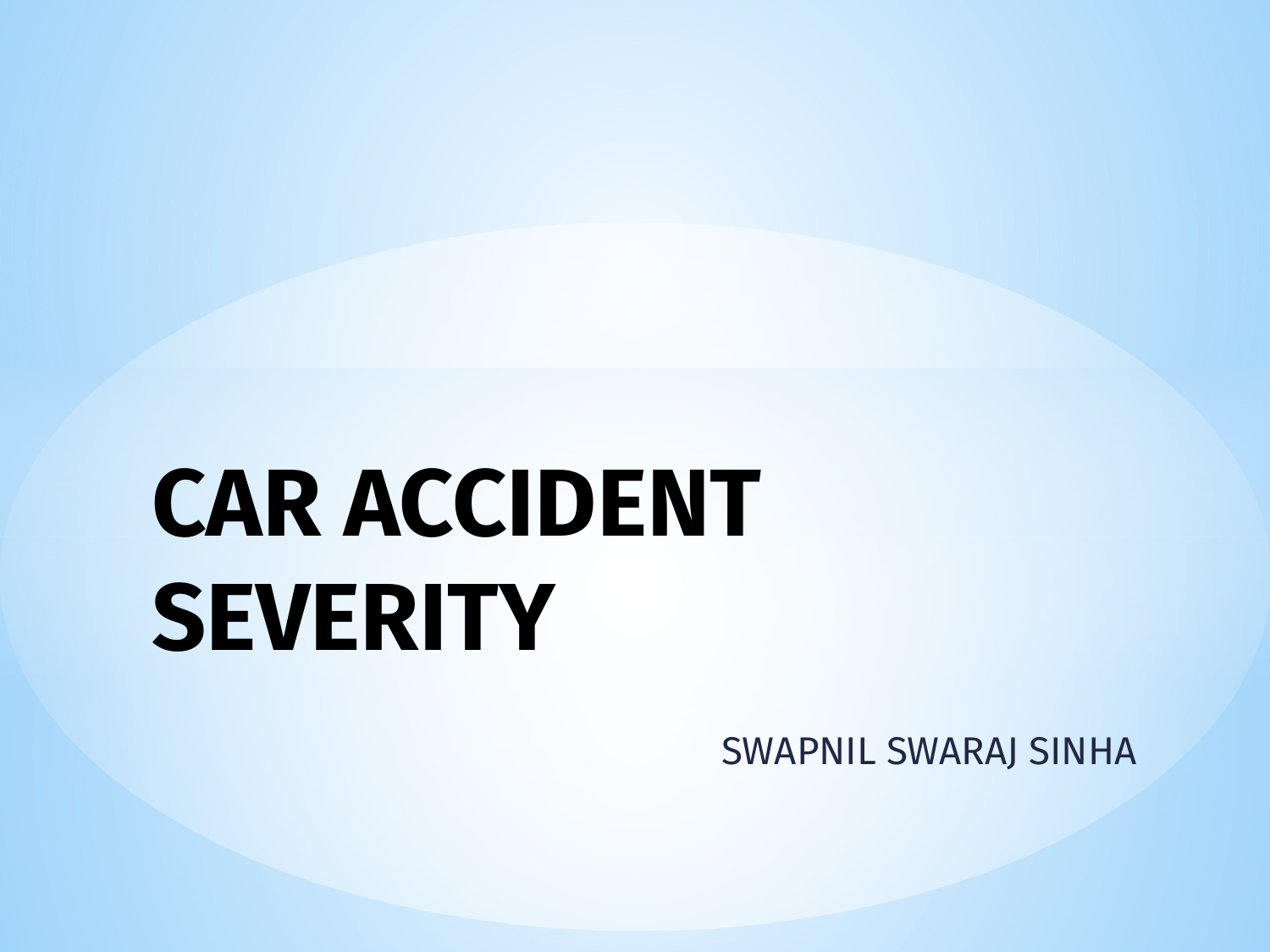

# CAR ACCIDENT SEVERITY
SWAPNIL SWARAJ SINHA